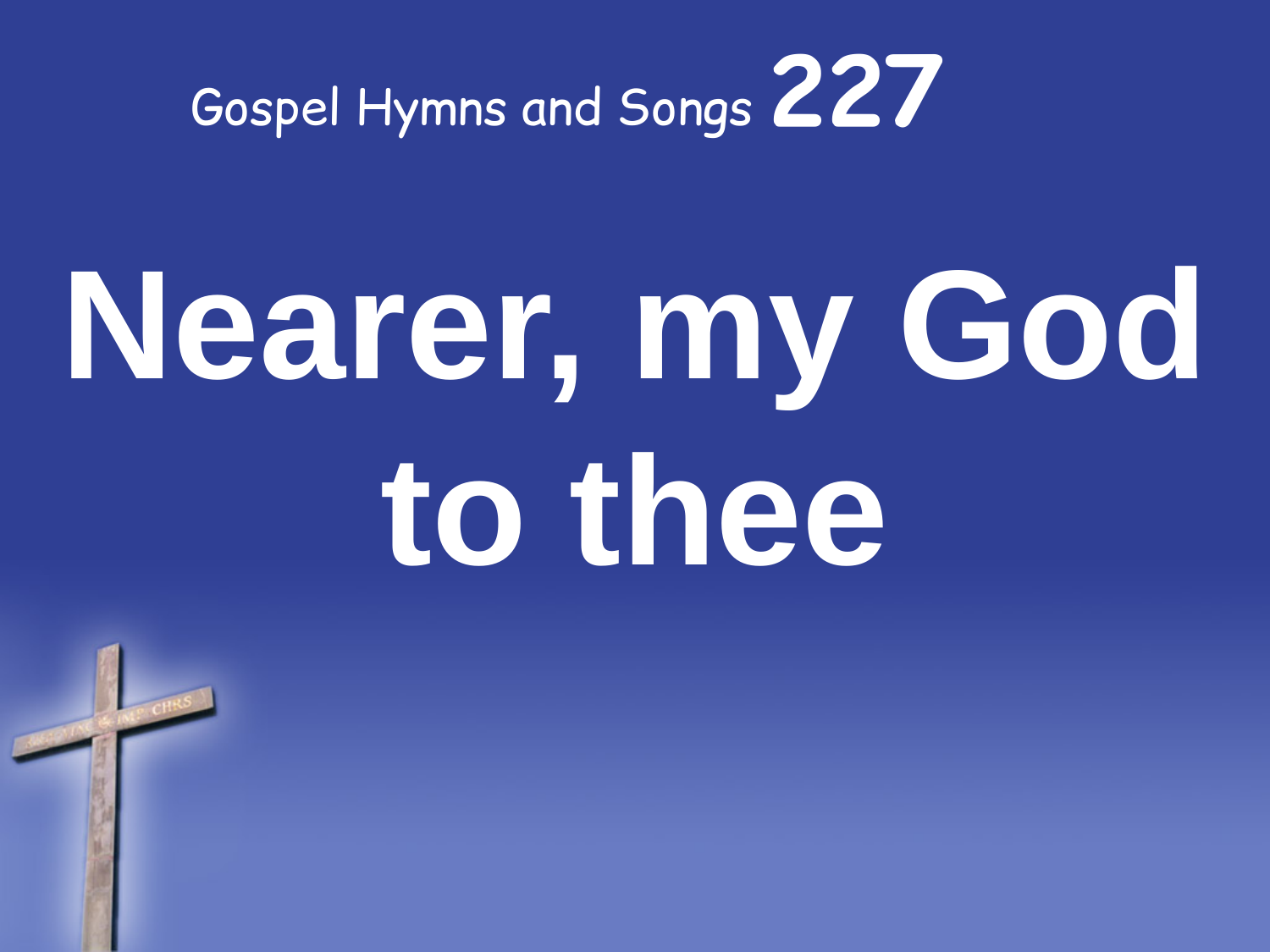

# Gospel Hymns and Songs 227

Nearer, my God to thee